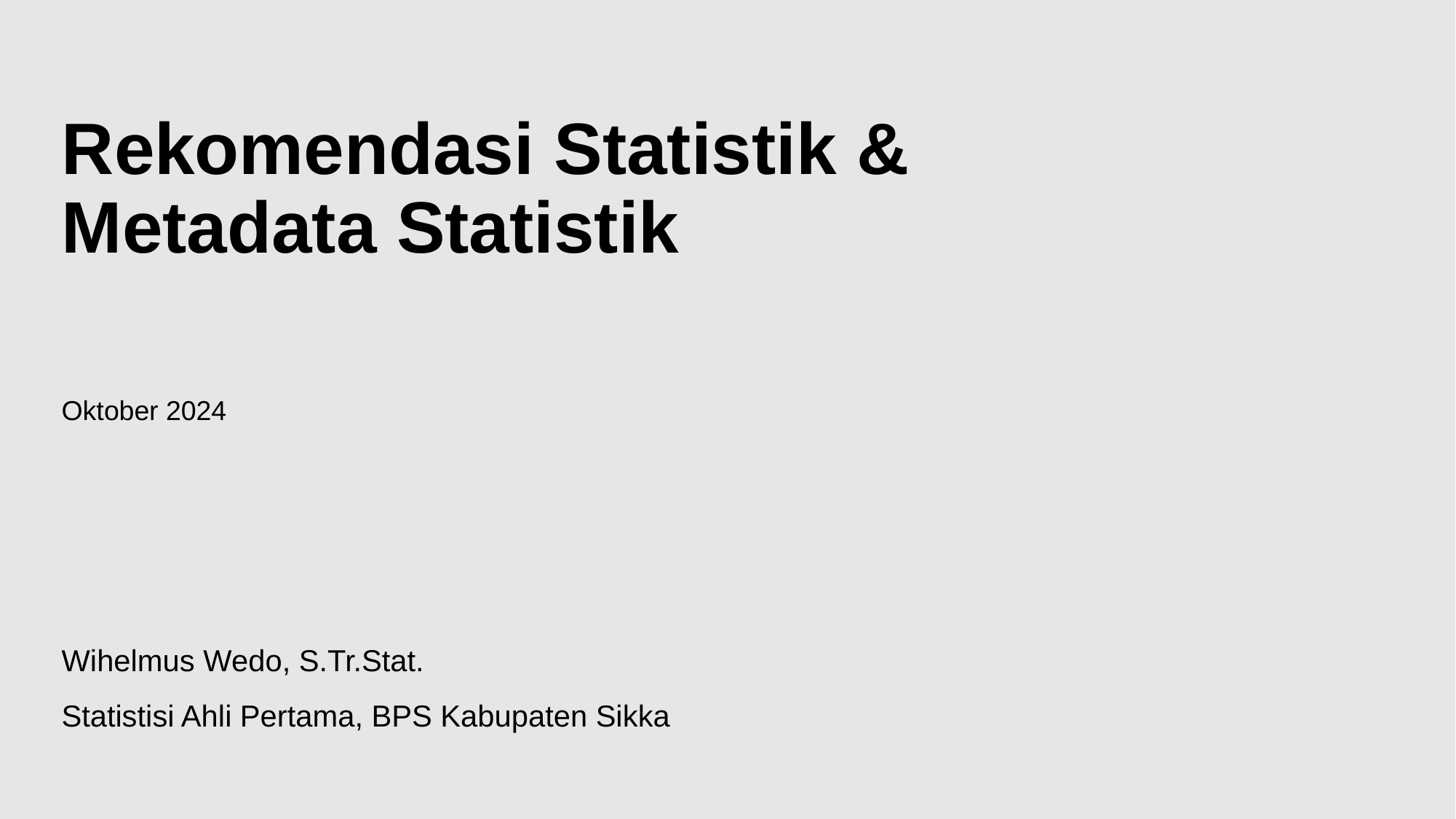

# Rekomendasi Statistik & Metadata Statistik
Oktober 2024
Wihelmus Wedo, S.Tr.Stat.
Statistisi Ahli Pertama, BPS Kabupaten Sikka